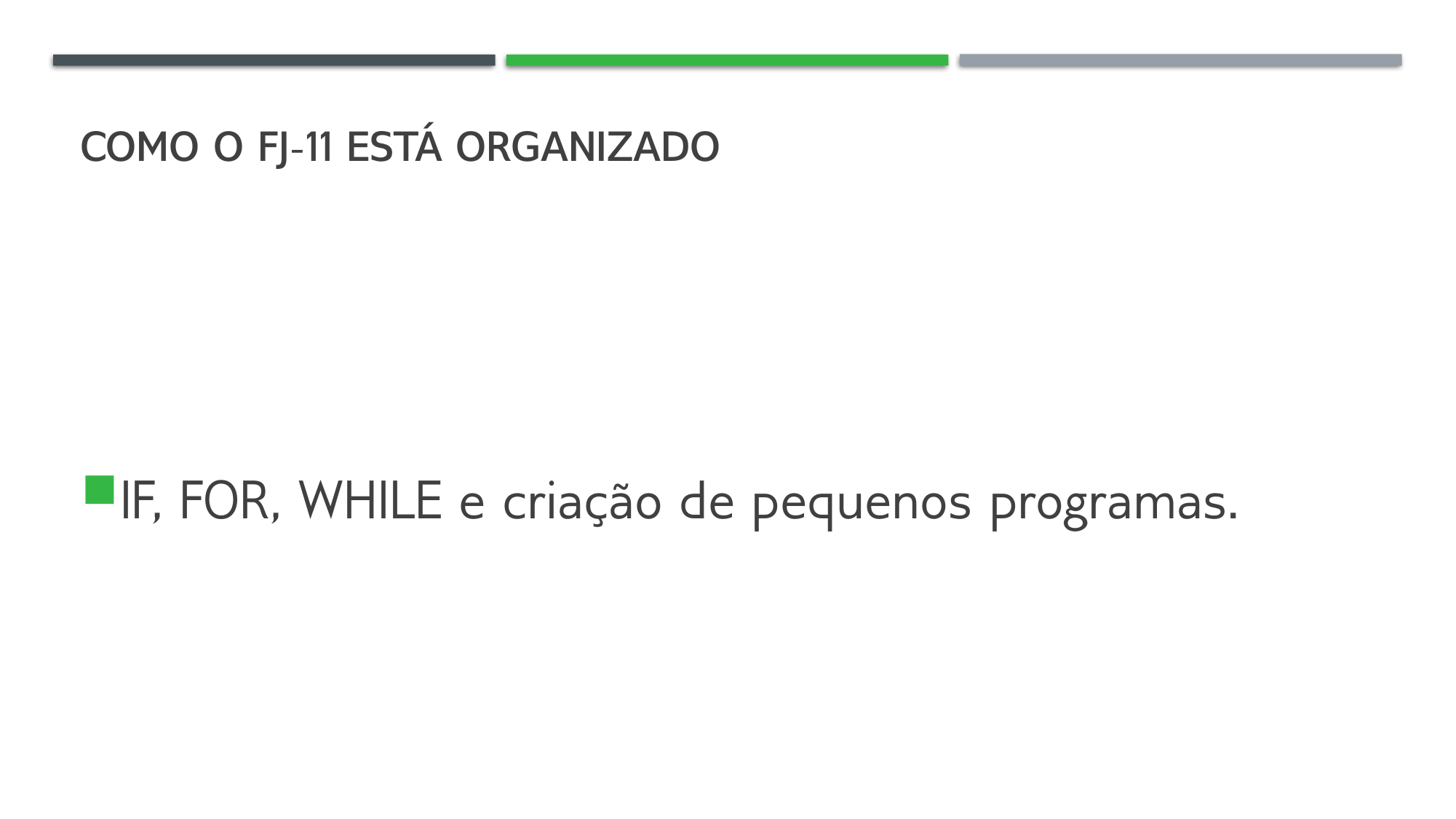

# Como o FJ-11 está organizado
IF, FOR, WHILE e criação de pequenos programas.